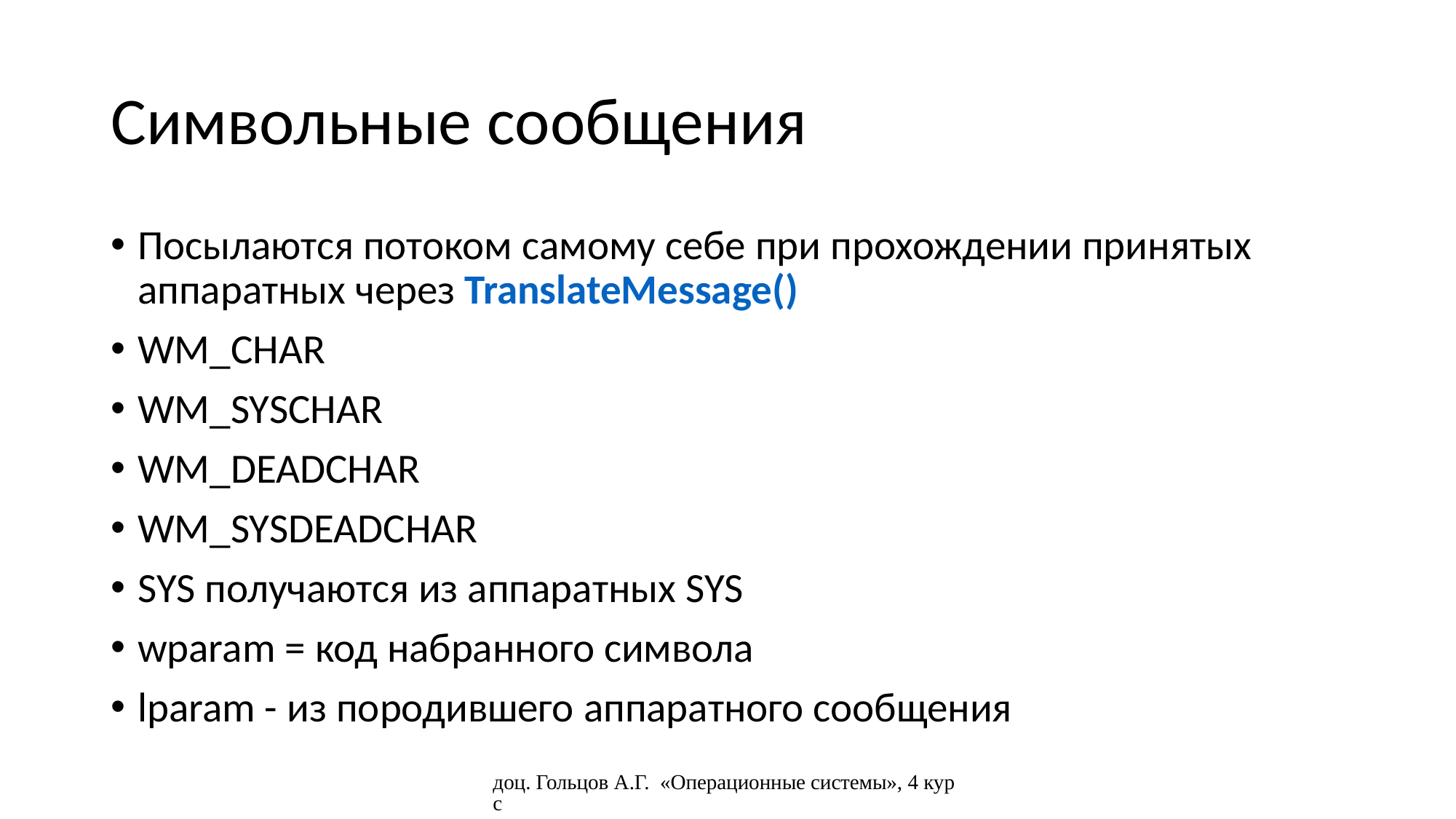

# Символьные сообщения
Посылаются потоком самому себе при прохождении принятых аппаратных через TranslateMessage()
WM_CHAR
WM_SYSCHAR
WM_DEADCHAR
WM_SYSDEADCHAR
SYS получаются из аппаратных SYS
wparam = код набранного символа
lparam - из породившего аппаратного сообщения
доц. Гольцов А.Г.  «Операционные системы», 4 курс